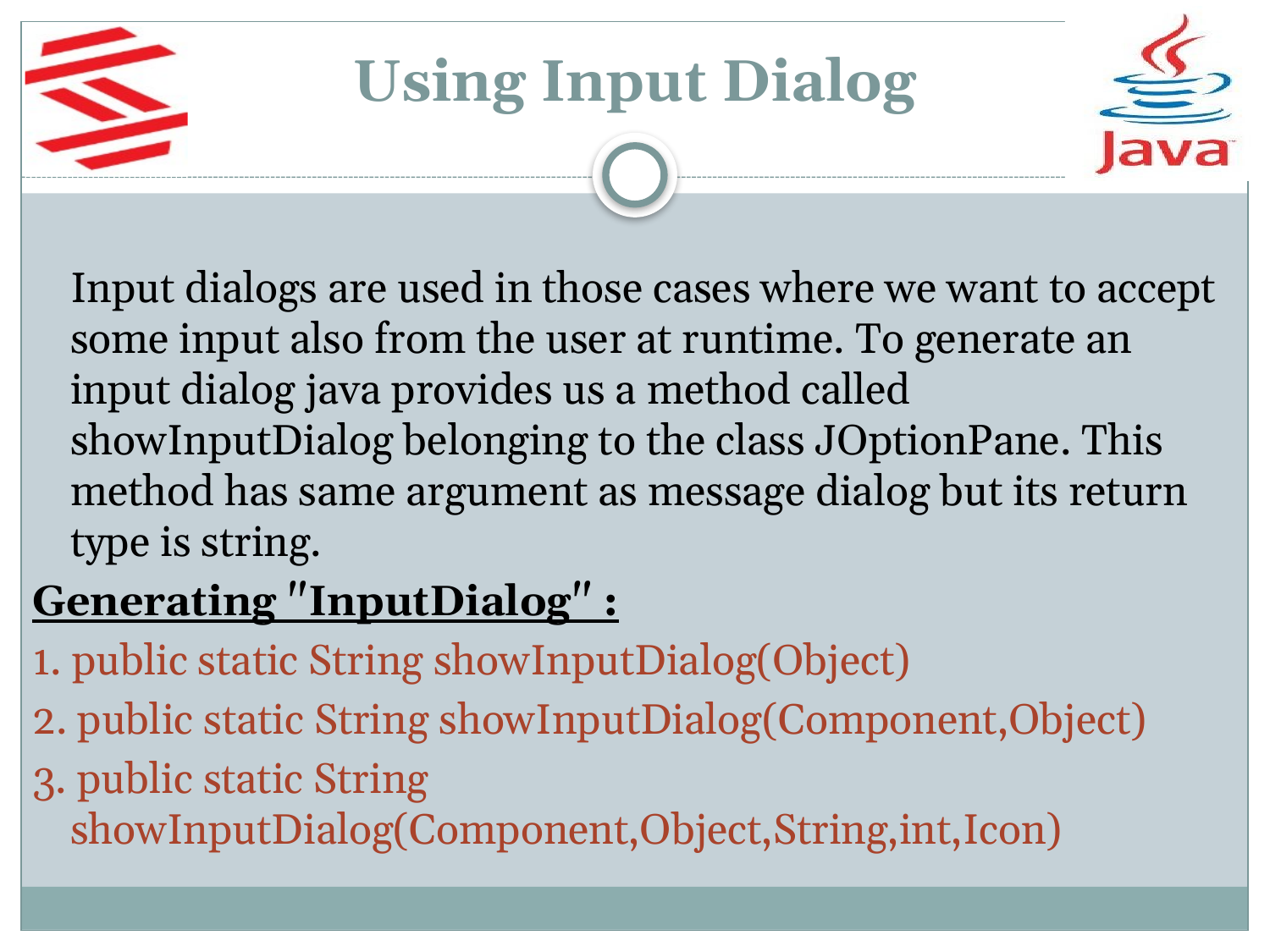

# Using Input Dialog

	Input dialogs are used in those cases where we want to accept some input also from the user at runtime. To generate an input dialog java provides us a method called showInputDialog belonging to the class JOptionPane. This method has same argument as message dialog but its return type is string.
Generating "InputDialog" :
1. public static String showInputDialog(Object)
2. public static String showInputDialog(Component,Object)
3. public static String showInputDialog(Component,Object,String,int,Icon)